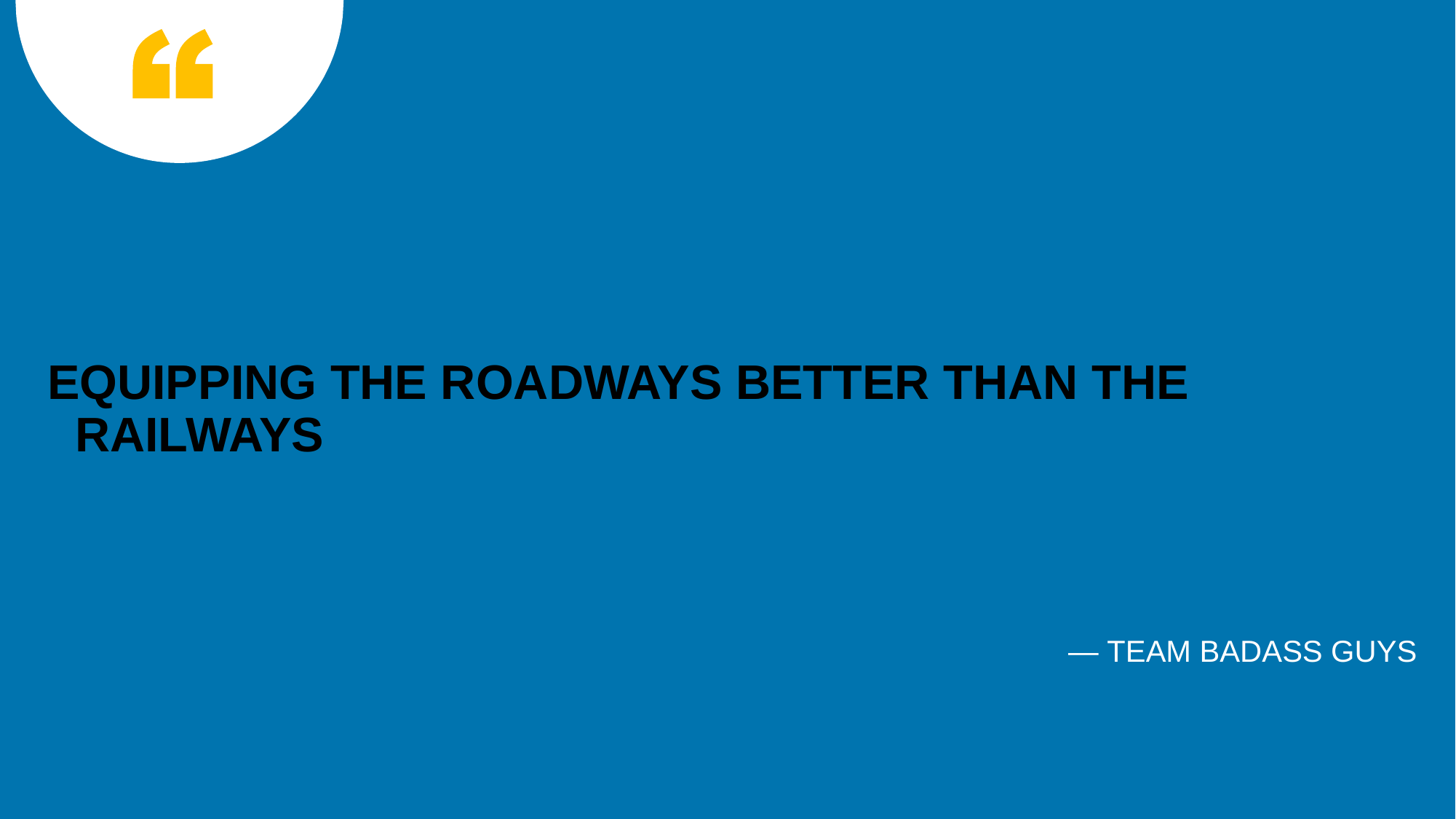

EQUIPPING THE ROADWAYS BETTER THAN THE RAILWAYS
— TEAM BADASS GUYS
2